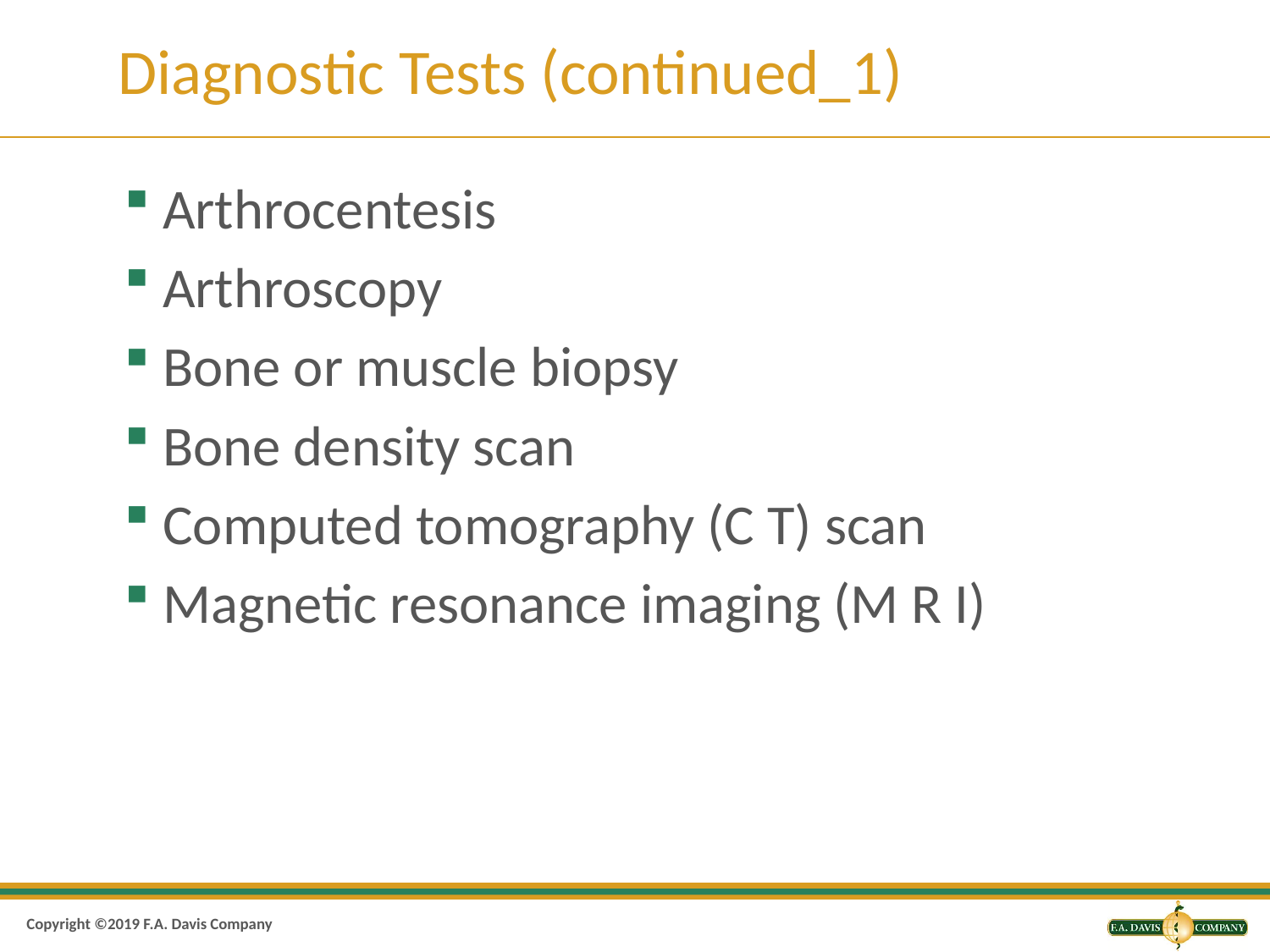

# Diagnostic Tests (continued_1)
Arthrocentesis
Arthroscopy
Bone or muscle biopsy
Bone density scan
Computed tomography (C T) scan
Magnetic resonance imaging (M R I)